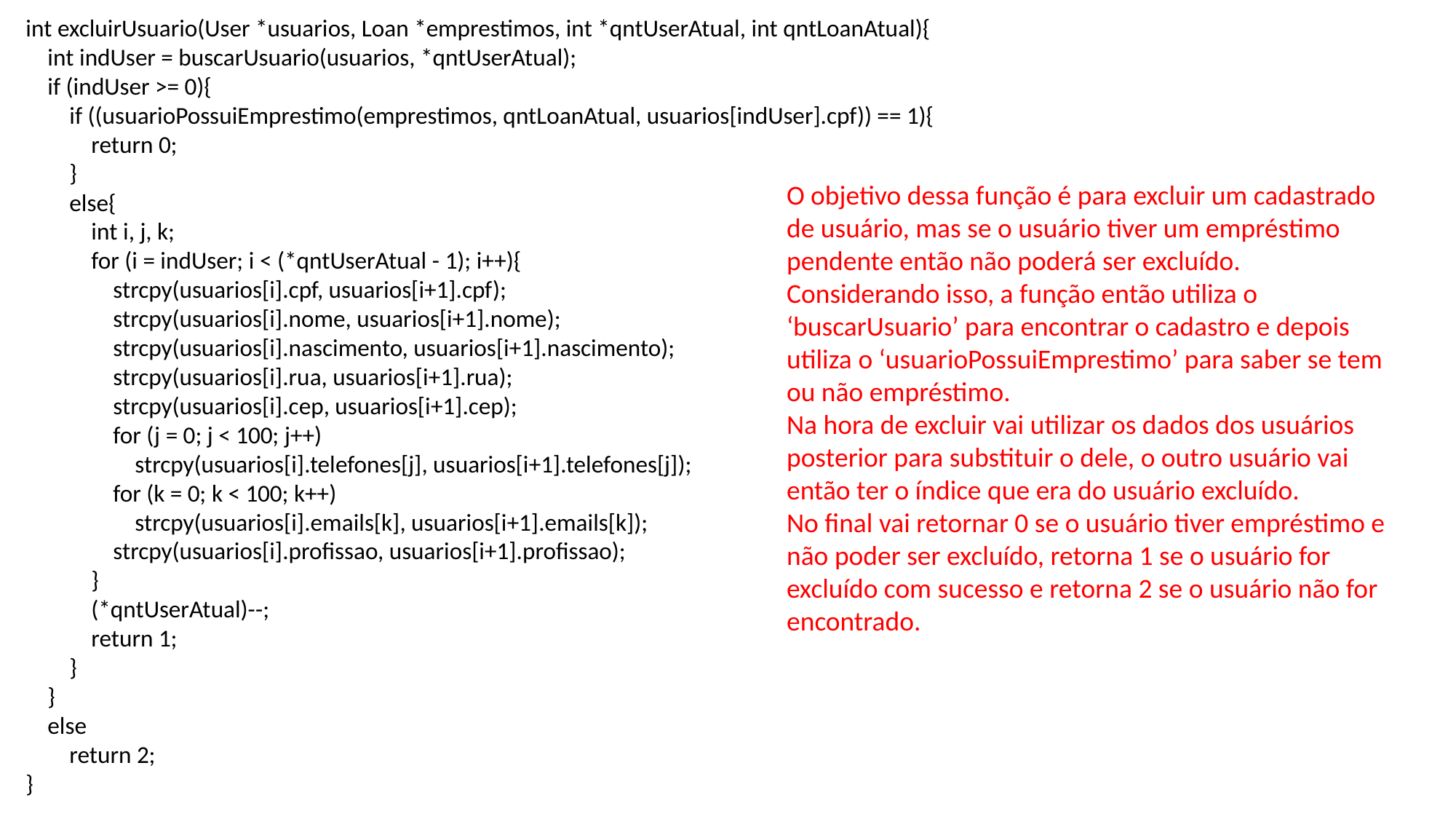

int excluirUsuario(User *usuarios, Loan *emprestimos, int *qntUserAtual, int qntLoanAtual){
    int indUser = buscarUsuario(usuarios, *qntUserAtual);
    if (indUser >= 0){
        if ((usuarioPossuiEmprestimo(emprestimos, qntLoanAtual, usuarios[indUser].cpf)) == 1){
            return 0;
        }
        else{
            int i, j, k;
            for (i = indUser; i < (*qntUserAtual - 1); i++){
                strcpy(usuarios[i].cpf, usuarios[i+1].cpf);
                strcpy(usuarios[i].nome, usuarios[i+1].nome);
                strcpy(usuarios[i].nascimento, usuarios[i+1].nascimento);
                strcpy(usuarios[i].rua, usuarios[i+1].rua);
                strcpy(usuarios[i].cep, usuarios[i+1].cep);
                for (j = 0; j < 100; j++)
                    strcpy(usuarios[i].telefones[j], usuarios[i+1].telefones[j]);
                for (k = 0; k < 100; k++)
                    strcpy(usuarios[i].emails[k], usuarios[i+1].emails[k]);
                strcpy(usuarios[i].profissao, usuarios[i+1].profissao);
            }
            (*qntUserAtual)--;
            return 1;
        }
    }
    else
        return 2;
}
O objetivo dessa função é para excluir um cadastrado de usuário, mas se o usuário tiver um empréstimo pendente então não poderá ser excluído. Considerando isso, a função então utiliza o ‘buscarUsuario’ para encontrar o cadastro e depois utiliza o ‘usuarioPossuiEmprestimo’ para saber se tem ou não empréstimo.
Na hora de excluir vai utilizar os dados dos usuários posterior para substituir o dele, o outro usuário vai então ter o índice que era do usuário excluído.
No final vai retornar 0 se o usuário tiver empréstimo e não poder ser excluído, retorna 1 se o usuário for excluído com sucesso e retorna 2 se o usuário não for encontrado.